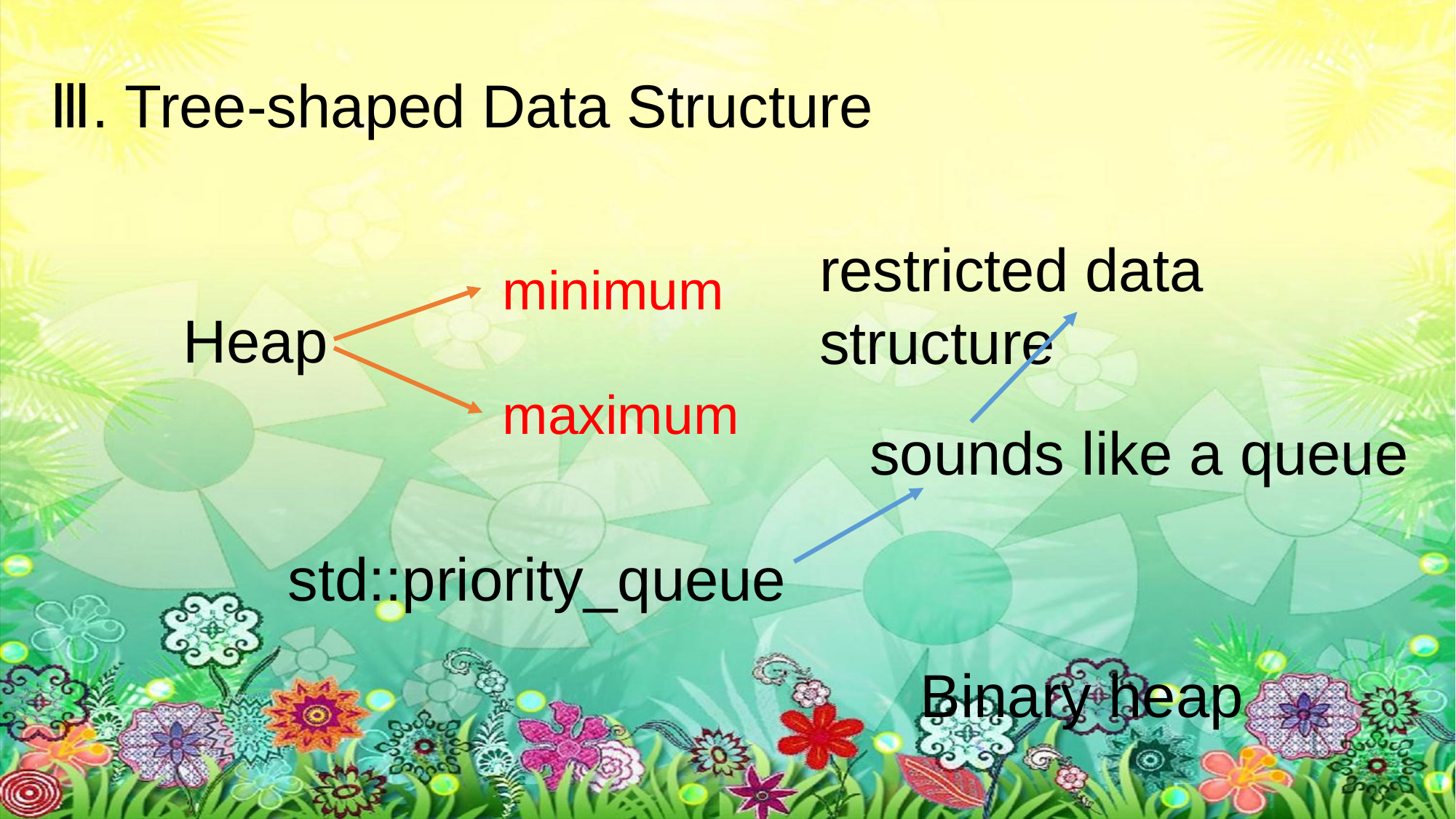

Ⅲ. Tree-shaped Data Structure
restricted data structure
minimum
Heap
maximum
sounds like a queue
std::priority_queue
Binary heap